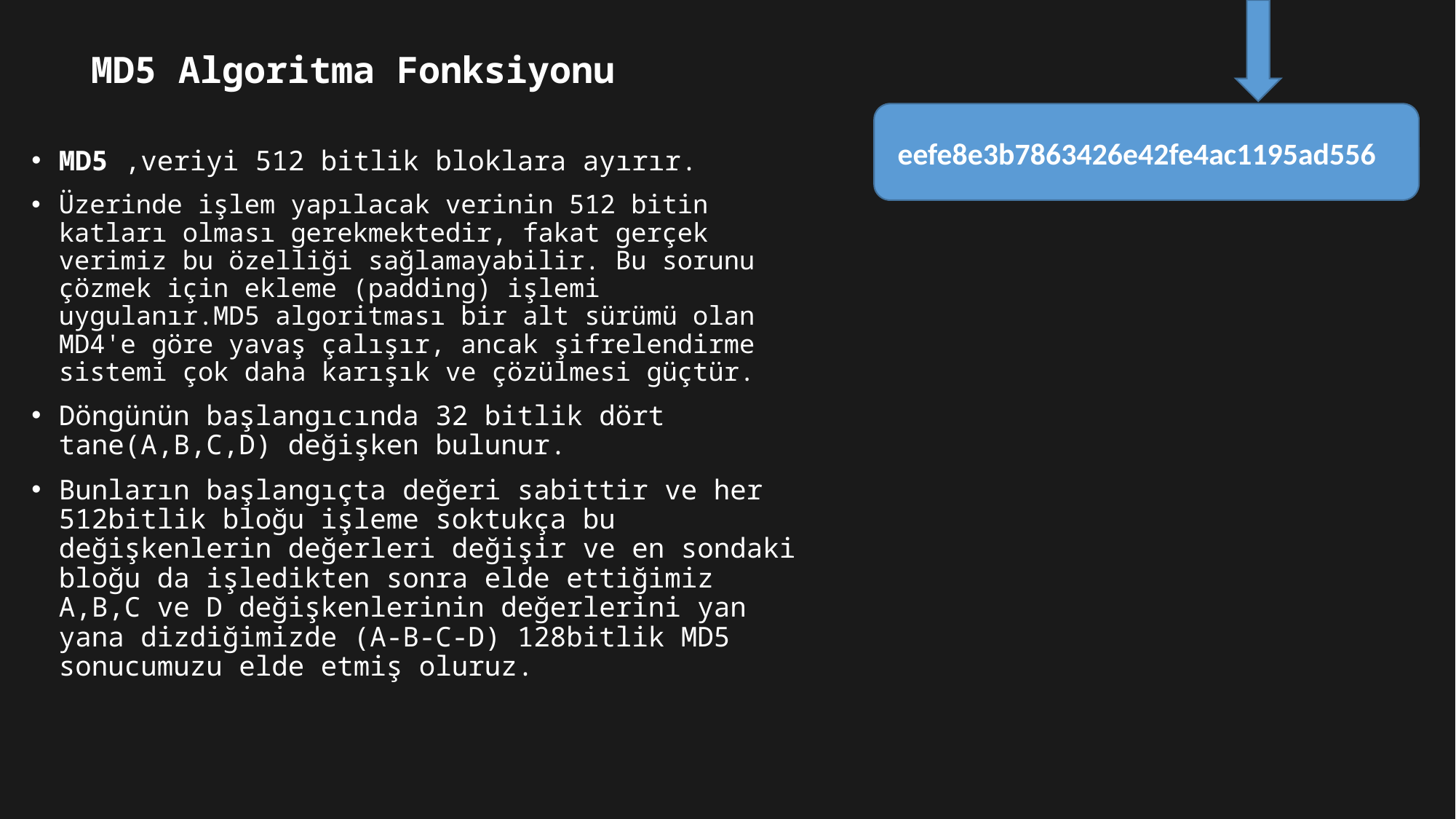

# MD5 Algoritma Fonksiyonu

eefe8e3b7863426e42fe4ac1195ad556
MD5 ,veriyi 512 bitlik bloklara ayırır.
Üzerinde işlem yapılacak verinin 512 bitin katları olması gerekmektedir, fakat gerçek verimiz bu özelliği sağlamayabilir. Bu sorunu çözmek için ekleme (padding) işlemi uygulanır.MD5 algoritması bir alt sürümü olan MD4'e göre yavaş çalışır, ancak şifrelendirme sistemi çok daha karışık ve çözülmesi güçtür.
Döngünün başlangıcında 32 bitlik dört tane(A,B,C,D) değişken bulunur.
Bunların başlangıçta değeri sabittir ve her 512bitlik bloğu işleme soktukça bu değişkenlerin değerleri değişir ve en sondaki bloğu da işledikten sonra elde ettiğimiz A,B,C ve D değişkenlerinin değerlerini yan yana dizdiğimizde (A-B-C-D) 128bitlik MD5 sonucumuzu elde etmiş oluruz.